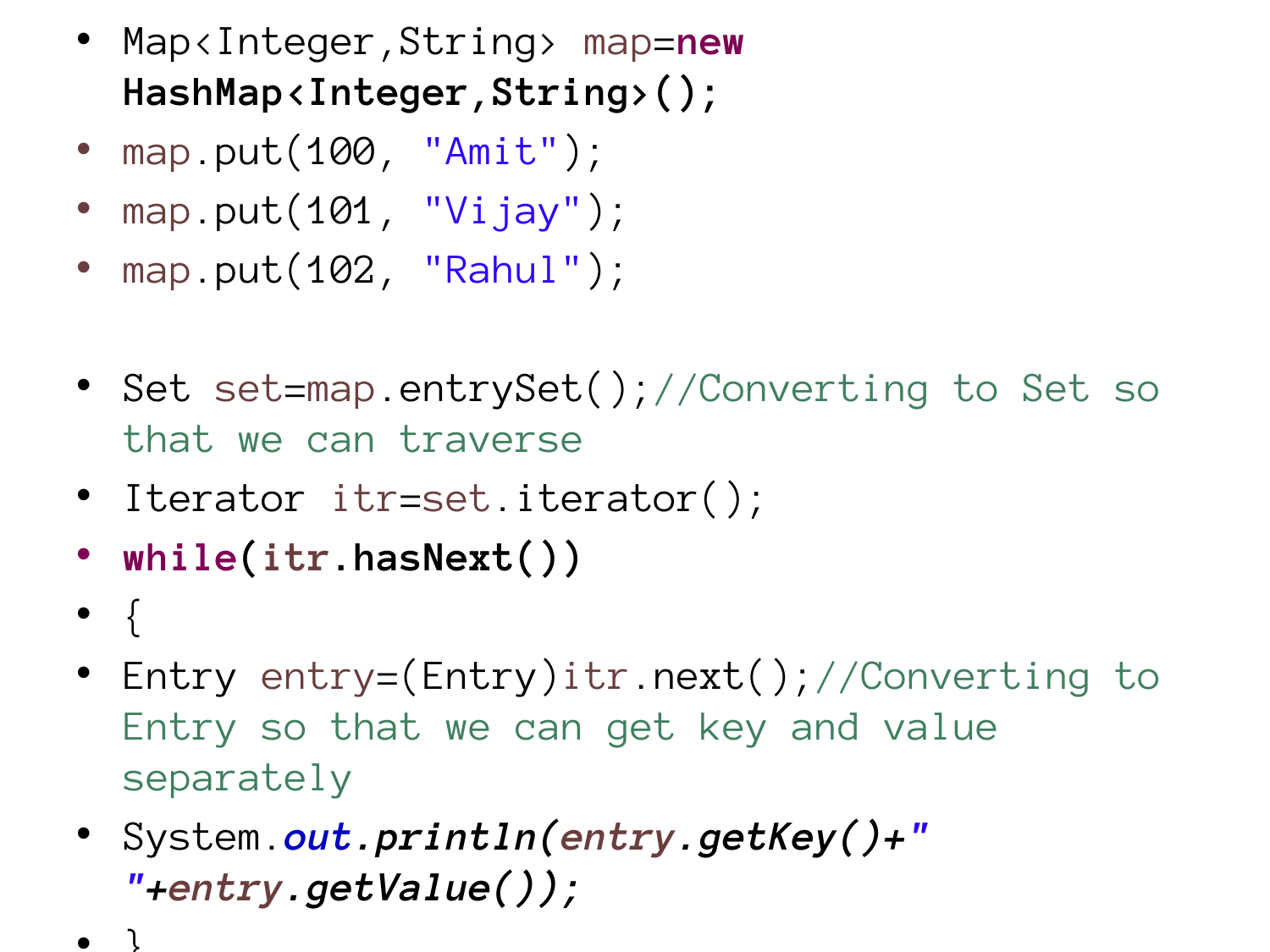

Map<Integer,String> map=new HashMap<Integer,String>();
map.put(100, "Amit");
map.put(101, "Vijay");
map.put(102, "Rahul");

Set set=map.entrySet();//Converting to Set so that we can traverse
Iterator itr=set.iterator();
while(itr.hasNext())
{
Entry entry=(Entry)itr.next();//Converting to Entry so that we can get key and value separately
System.out.println(entry.getKey()+" "+entry.getValue());
}